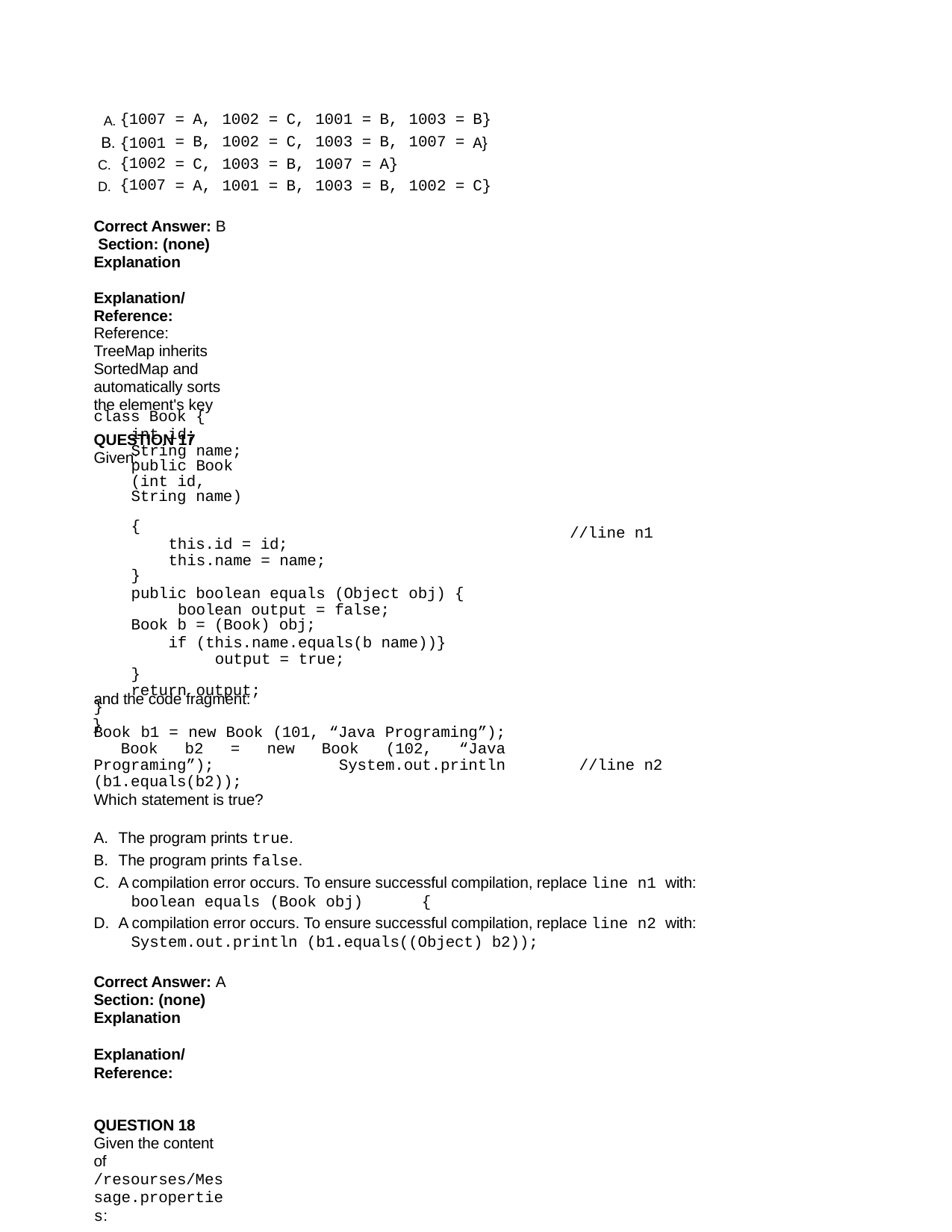

| A. {1007 | = | A, | 1002 | = | C, | 1001 | = | B, | 1003 | = | B} |
| --- | --- | --- | --- | --- | --- | --- | --- | --- | --- | --- | --- |
| B. {1001 | = | B, | 1002 | = | C, | 1003 | = | B, | 1007 | = | A} |
| C. {1002 | = | C, | 1003 | = | B, | 1007 | = | A} |  |  |  |
| D. {1007 | = | A, | 1001 | = | B, | 1003 | = | B, | 1002 | = | C} |
Correct Answer: B  Section: (none)  Explanation

Explanation/Reference:
Reference:
TreeMap inherits SortedMap and automatically sorts the element's key

QUESTION 17
Given:
class Book {
int id;  String name;
public Book (int id, String name)	{
this.id = id;  this.name = name;
}
public boolean equals (Object obj) {  boolean output = false;
Book b = (Book) obj;
if (this.name.equals(b name))}  output = true;
}
return output;
}
}
//line n1
and the code fragment:
Book b1 = new Book (101, “Java Programing”);  Book b2 = new Book (102, “Java Programing”);  System.out.println (b1.equals(b2));
//line n2
Which statement is true?

The program prints true.
The program prints false.
A compilation error occurs. To ensure successful compilation, replace line n1 with:
boolean equals (Book obj)	{
A compilation error occurs. To ensure successful compilation, replace line n2 with:
System.out.println (b1.equals((Object) b2));

Correct Answer: A  Section: (none)  Explanation

Explanation/Reference:

QUESTION 18
Given the content of /resourses/Message.properties: